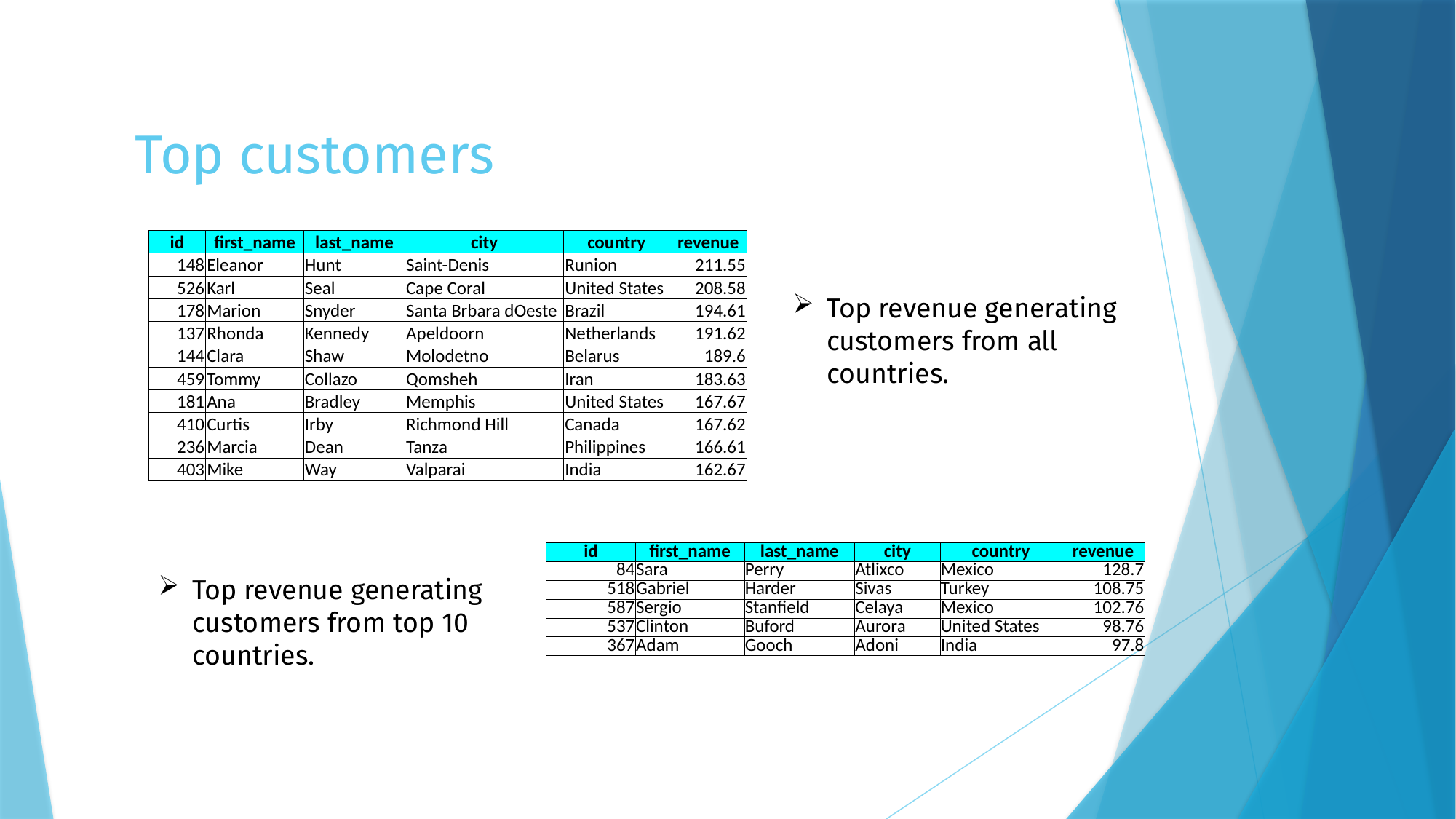

# Top customers
| id | first\_name | last\_name | city | country | revenue |
| --- | --- | --- | --- | --- | --- |
| 148 | Eleanor | Hunt | Saint-Denis | Runion | 211.55 |
| 526 | Karl | Seal | Cape Coral | United States | 208.58 |
| 178 | Marion | Snyder | Santa Brbara dOeste | Brazil | 194.61 |
| 137 | Rhonda | Kennedy | Apeldoorn | Netherlands | 191.62 |
| 144 | Clara | Shaw | Molodetno | Belarus | 189.6 |
| 459 | Tommy | Collazo | Qomsheh | Iran | 183.63 |
| 181 | Ana | Bradley | Memphis | United States | 167.67 |
| 410 | Curtis | Irby | Richmond Hill | Canada | 167.62 |
| 236 | Marcia | Dean | Tanza | Philippines | 166.61 |
| 403 | Mike | Way | Valparai | India | 162.67 |
Top revenue generating customers from all countries.
| id | first\_name | last\_name | city | country | revenue |
| --- | --- | --- | --- | --- | --- |
| 84 | Sara | Perry | Atlixco | Mexico | 128.7 |
| 518 | Gabriel | Harder | Sivas | Turkey | 108.75 |
| 587 | Sergio | Stanfield | Celaya | Mexico | 102.76 |
| 537 | Clinton | Buford | Aurora | United States | 98.76 |
| 367 | Adam | Gooch | Adoni | India | 97.8 |
Top revenue generating customers from top 10 countries.